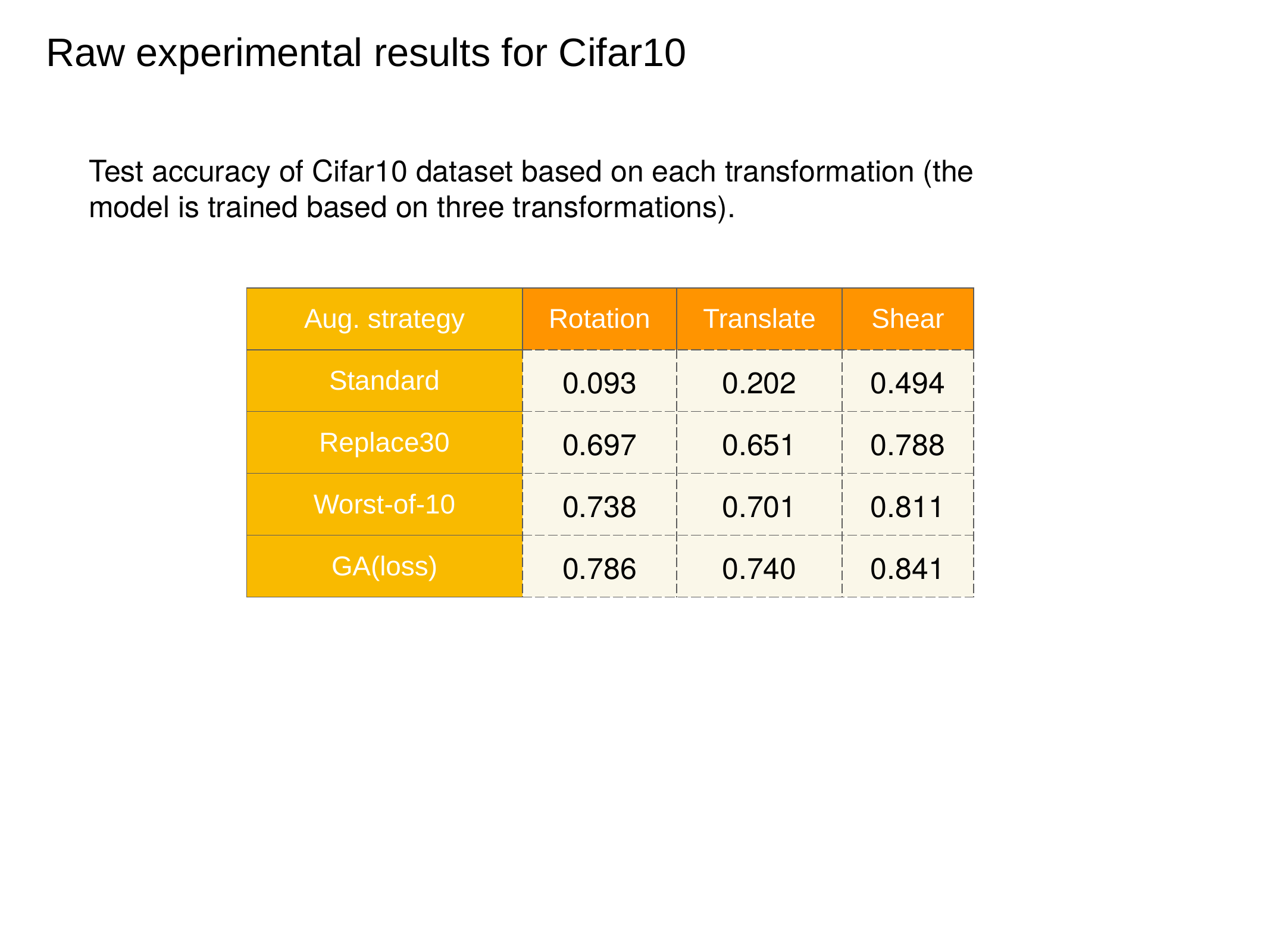

Raw experimental results for Cifar10
Test accuracy of Cifar10 dataset based on each transformation (the model is trained based on three transformations).
| Aug. strategy | Rotation | Translate | Shear |
| --- | --- | --- | --- |
| Standard | 0.093 | 0.202 | 0.494 |
| Replace30 | 0.697 | 0.651 | 0.788 |
| Worst-of-10 | 0.738 | 0.701 | 0.811 |
| GA(loss) | 0.786 | 0.740 | 0.841 |